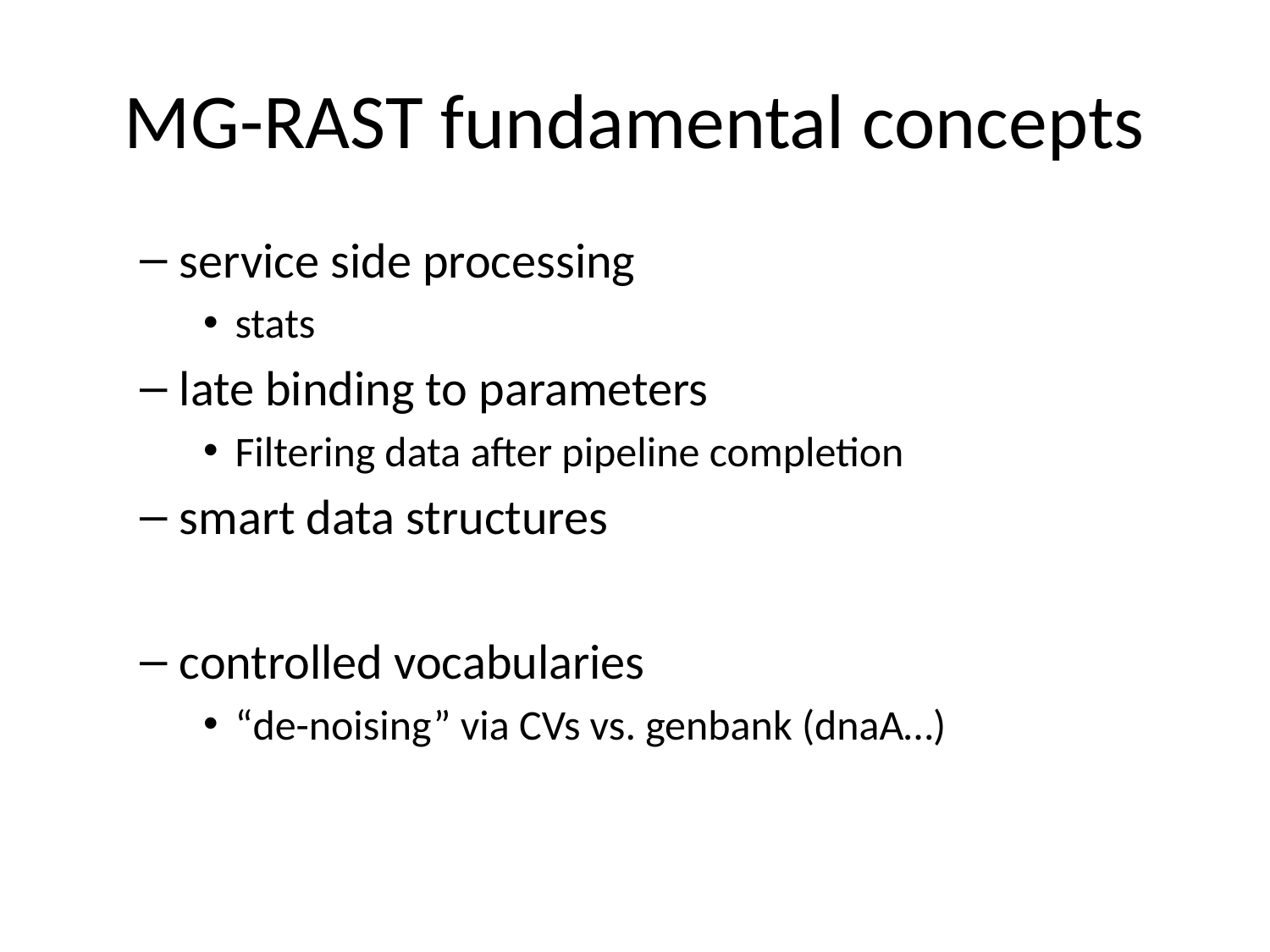

# MG-RAST fundamental concepts
service side processing
stats
late binding to parameters
Filtering data after pipeline completion
smart data structures

controlled vocabularies
“de-noising” via CVs vs. genbank (dnaA…)